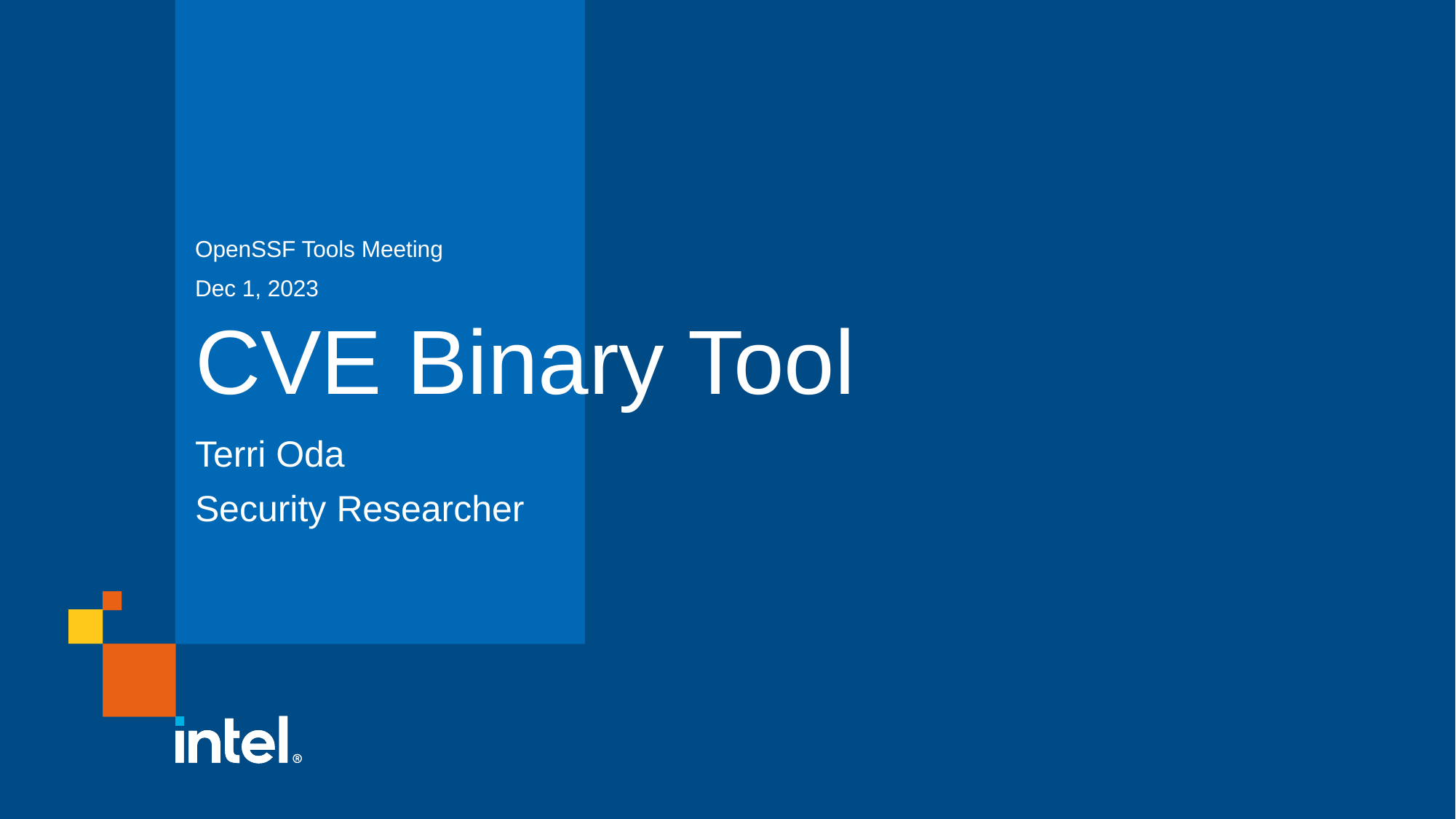

OpenSSF Tools Meeting
Dec 1, 2023
# CVE Binary Tool
Terri Oda
Security Researcher